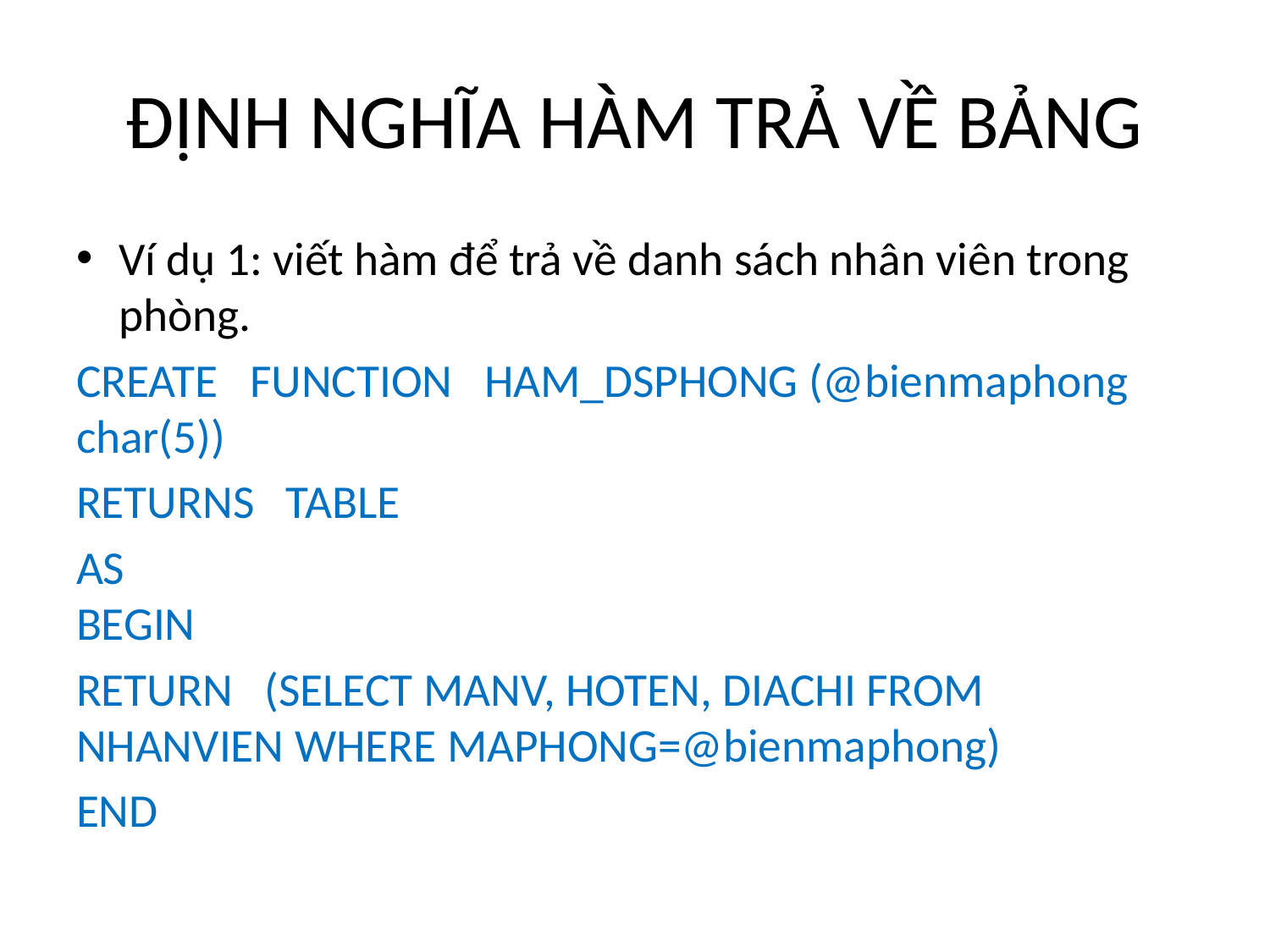

# ĐỊNH NGHĨA HÀM TRẢ VỀ BẢNG
Ví dụ 1: viết hàm để trả về danh sách nhân viên trong phòng.
CREATE   FUNCTION   HAM_DSPHONG (@bienmaphong char(5))
RETURNS   TABLE
AS
BEGIN
RETURN   (SELECT MANV, HOTEN, DIACHI FROM NHANVIEN WHERE MAPHONG=@bienmaphong)
END